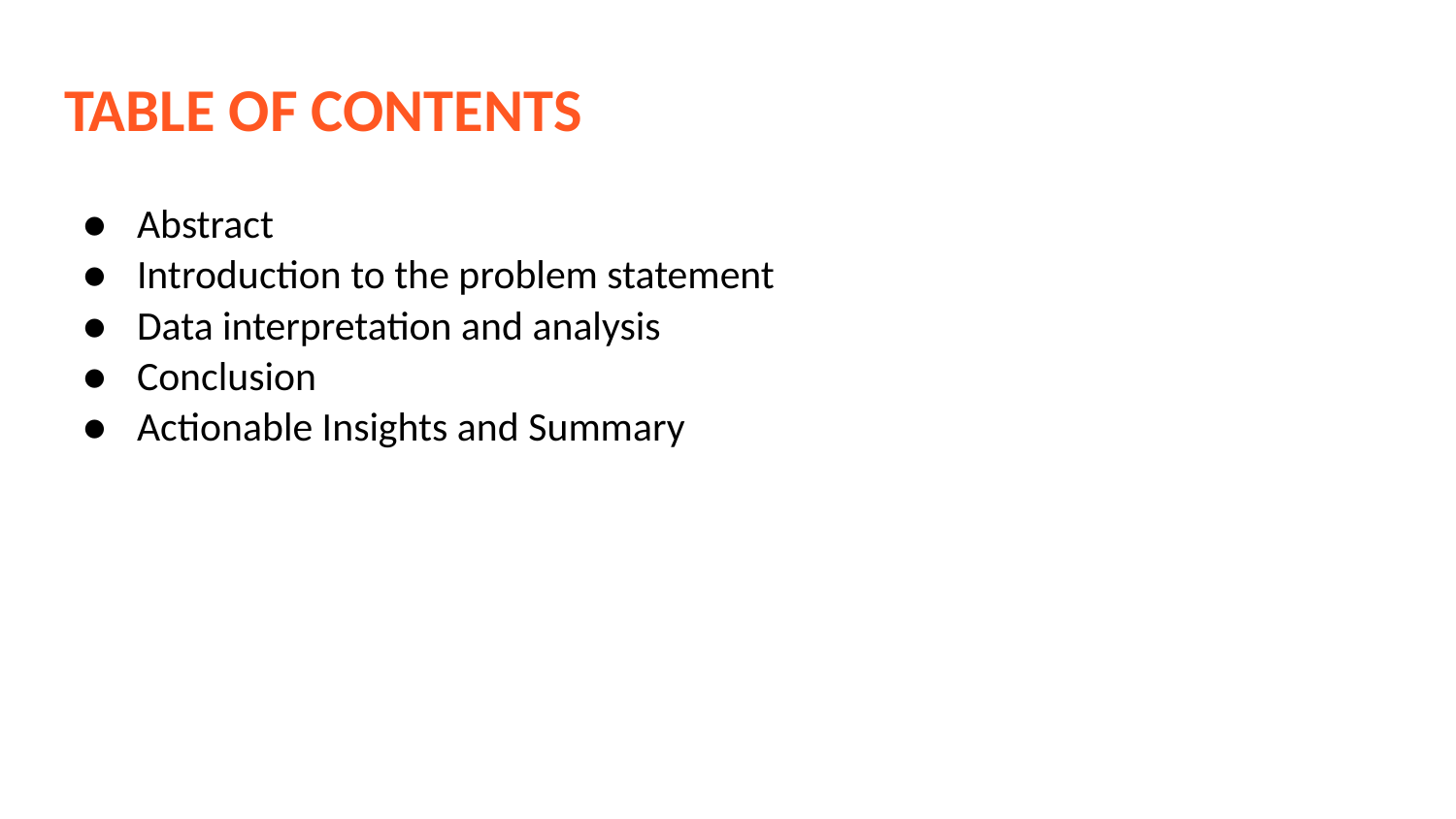

# TABLE OF CONTENTS
Abstract
Introduction to the problem statement
Data interpretation and analysis
Conclusion
Actionable Insights and Summary